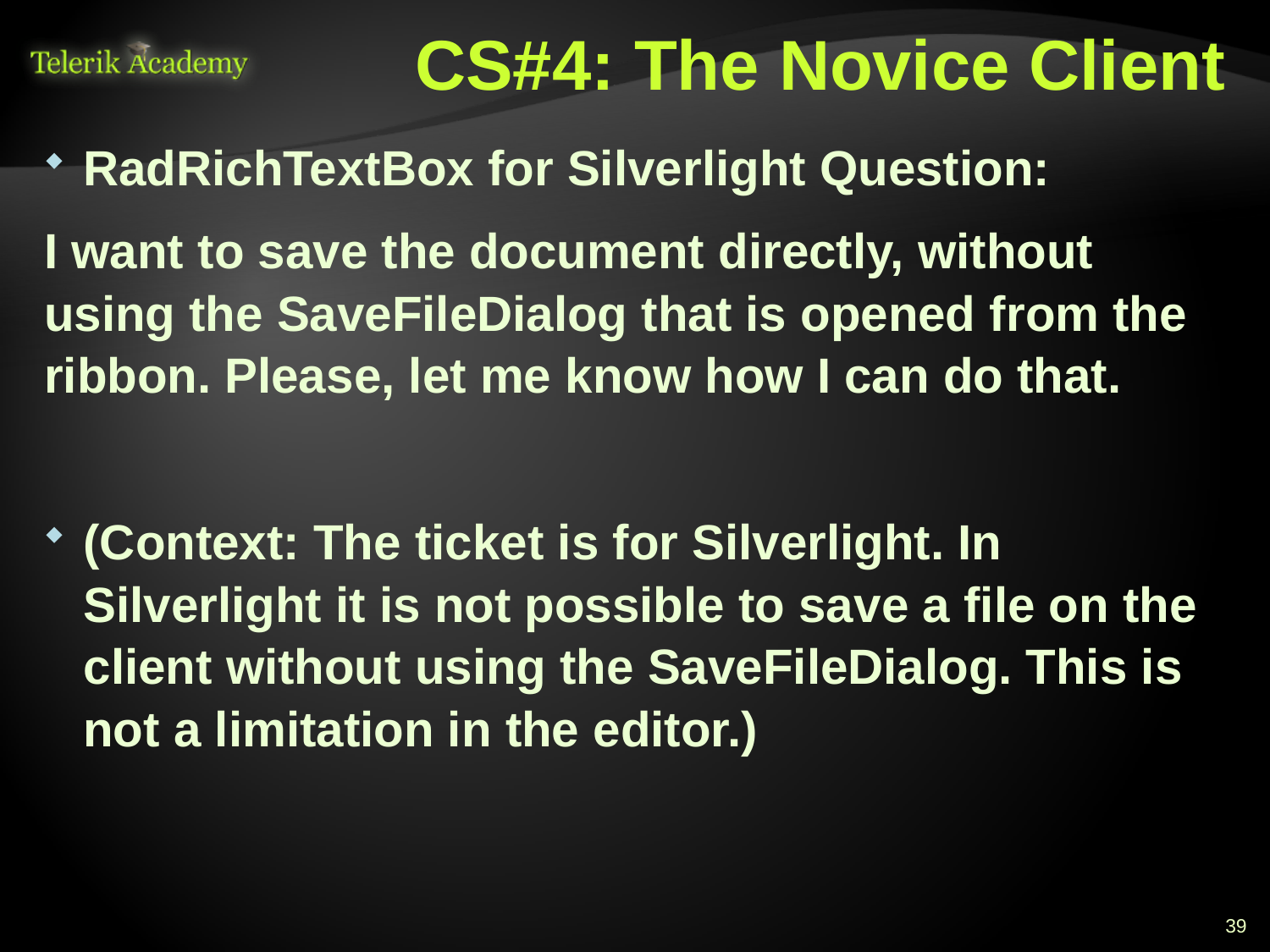

# CS#4: The Novice Client
RadRichTextBox for Silverlight Question:
I want to save the document directly, without using the SaveFileDialog that is opened from the ribbon. Please, let me know how I can do that.

(Context: The ticket is for Silverlight. In Silverlight it is not possible to save a file on the client without using the SaveFileDialog. This is not a limitation in the editor.)
39